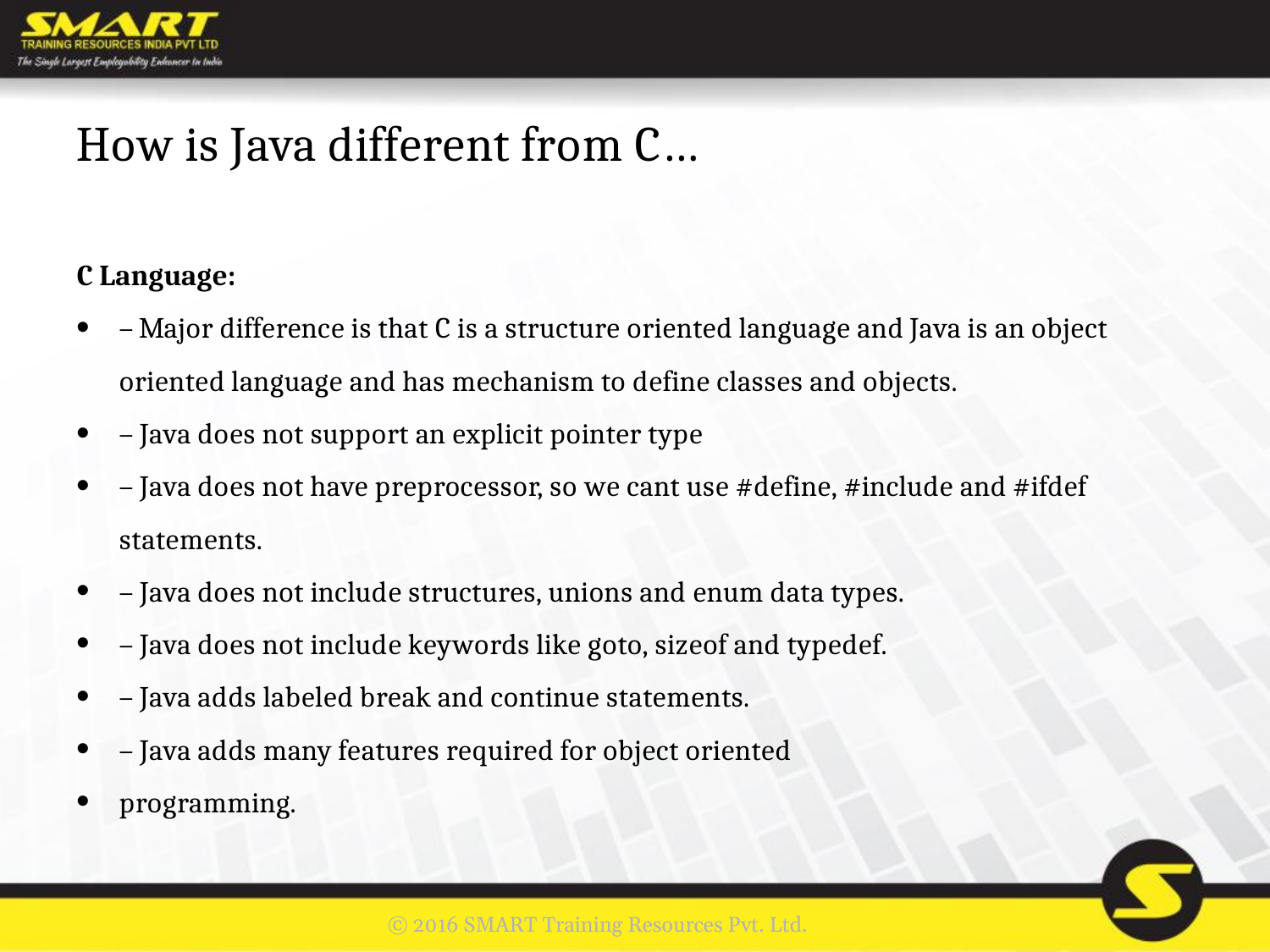

# How is Java different from C…
C Language:
– Major difference is that C is a structure oriented language and Java is an object oriented language and has mechanism to define classes and objects.
– Java does not support an explicit pointer type
– Java does not have preprocessor, so we cant use #define, #include and #ifdef statements.
– Java does not include structures, unions and enum data types.
– Java does not include keywords like goto, sizeof and typedef.
– Java adds labeled break and continue statements.
– Java adds many features required for object oriented
programming.
© 2016 SMART Training Resources Pvt. Ltd.